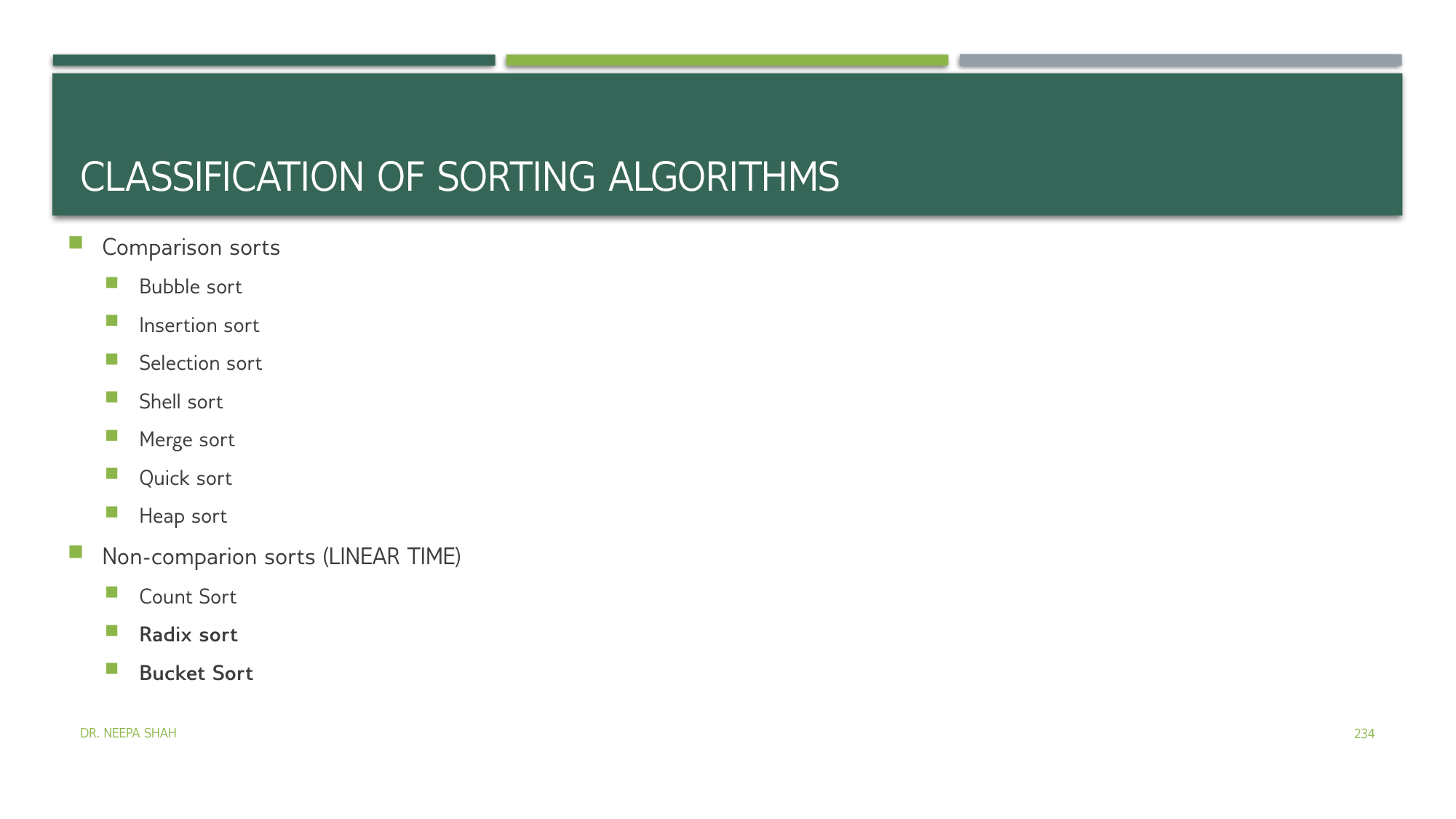

# Classification of Sorting algorithms
Comparison sorts
Bubble sort
Insertion sort
Selection sort
Shell sort
Merge sort
Quick sort
Heap sort
Non-comparion sorts (LINEAR TIME)
Count Sort
Radix sort
Bucket Sort
Dr. Neepa Shah
234